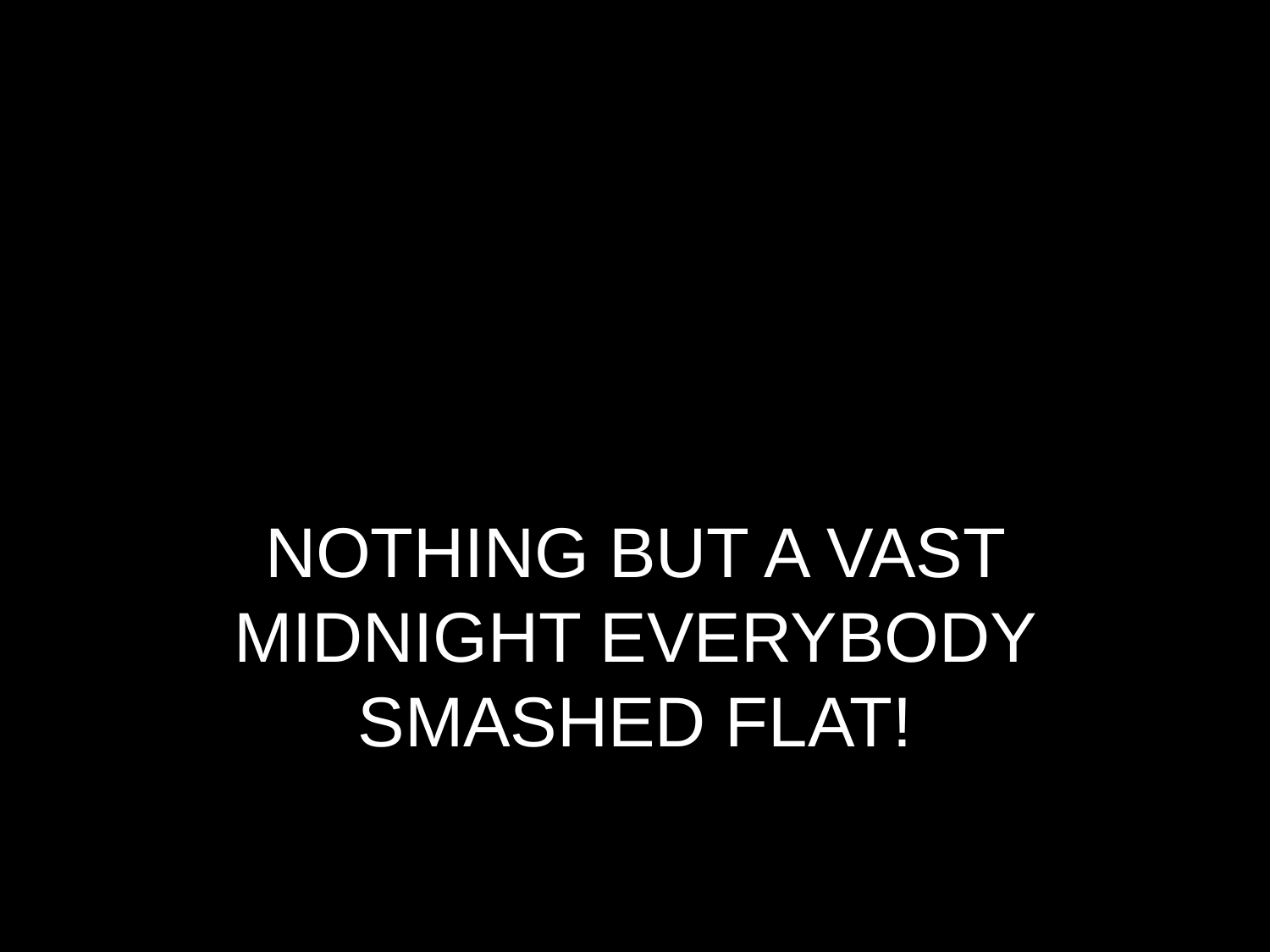

# NOTHING BUT A VAST MIDNIGHT EVERYBODY SMASHED FLAT!